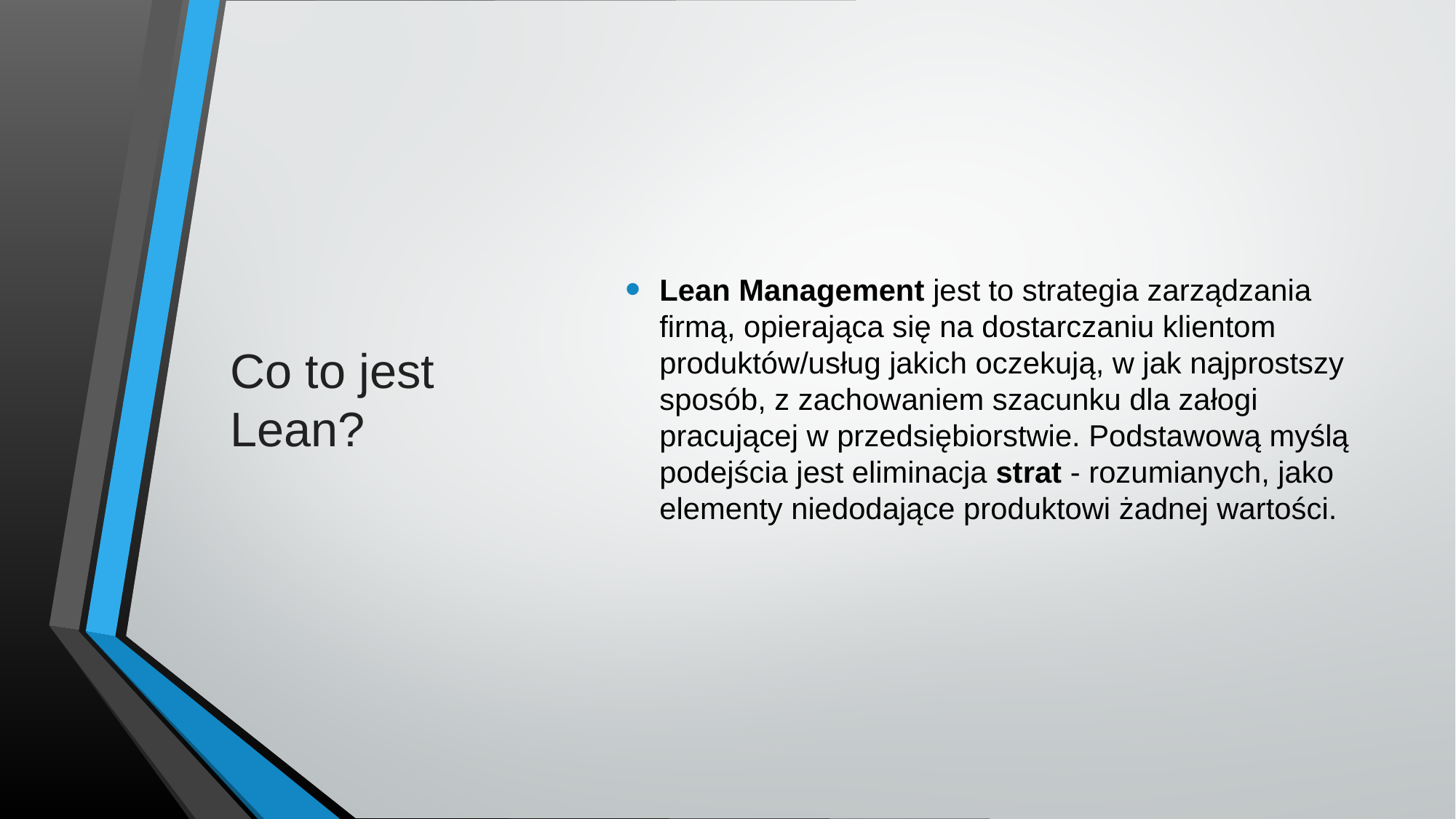

# Co to jest Lean?
Lean Management jest to strategia zarządzania firmą, opierająca się na dostarczaniu klientom produktów/usług jakich oczekują, w jak najprostszy sposób, z zachowaniem szacunku dla załogi pracującej w przedsiębiorstwie. Podstawową myślą podejścia jest eliminacja strat - rozumianych, jako elementy niedodające produktowi żadnej wartości.